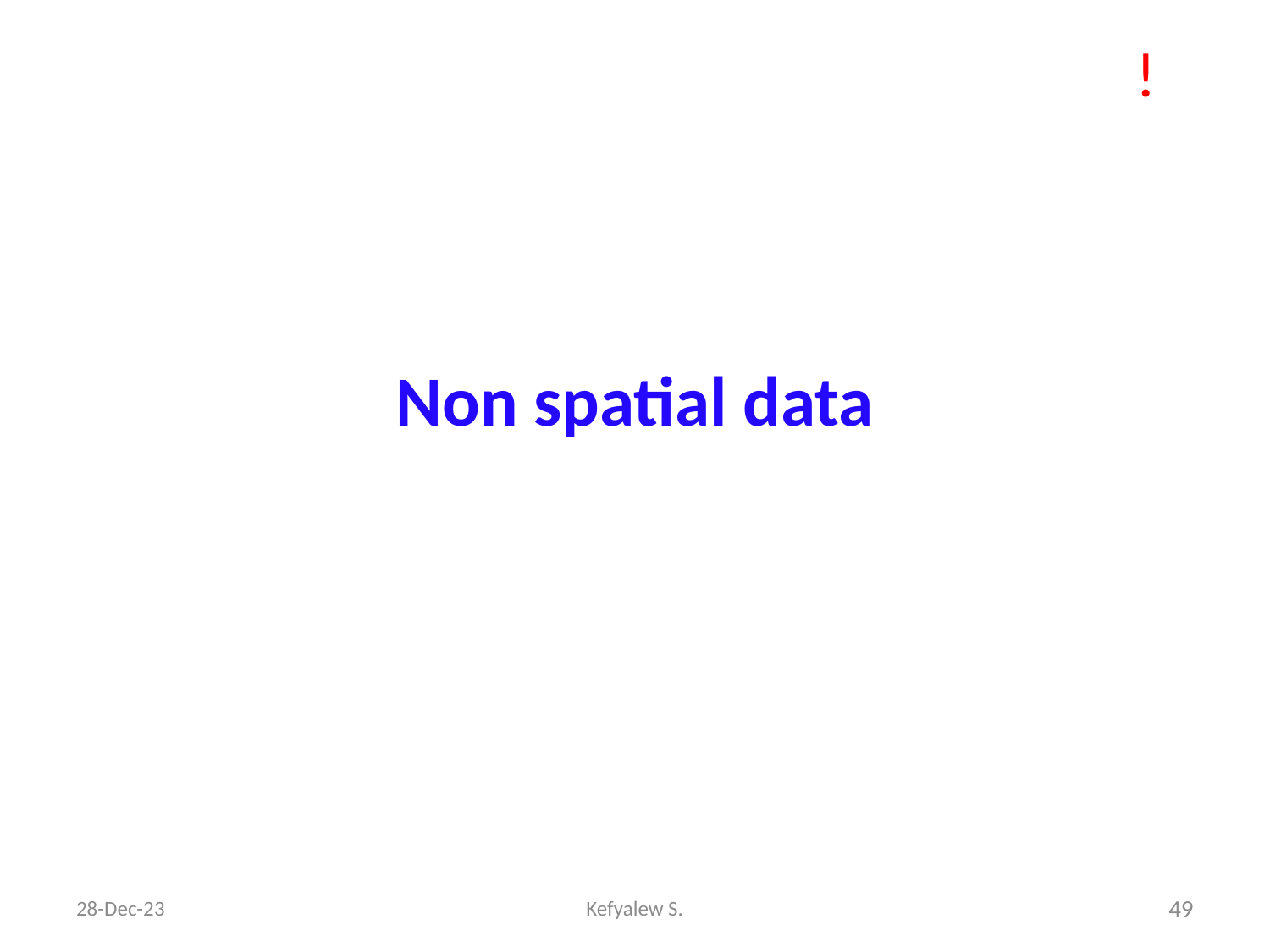

!
# Non spatial data

28-Dec-23
Kefyalew S.
49